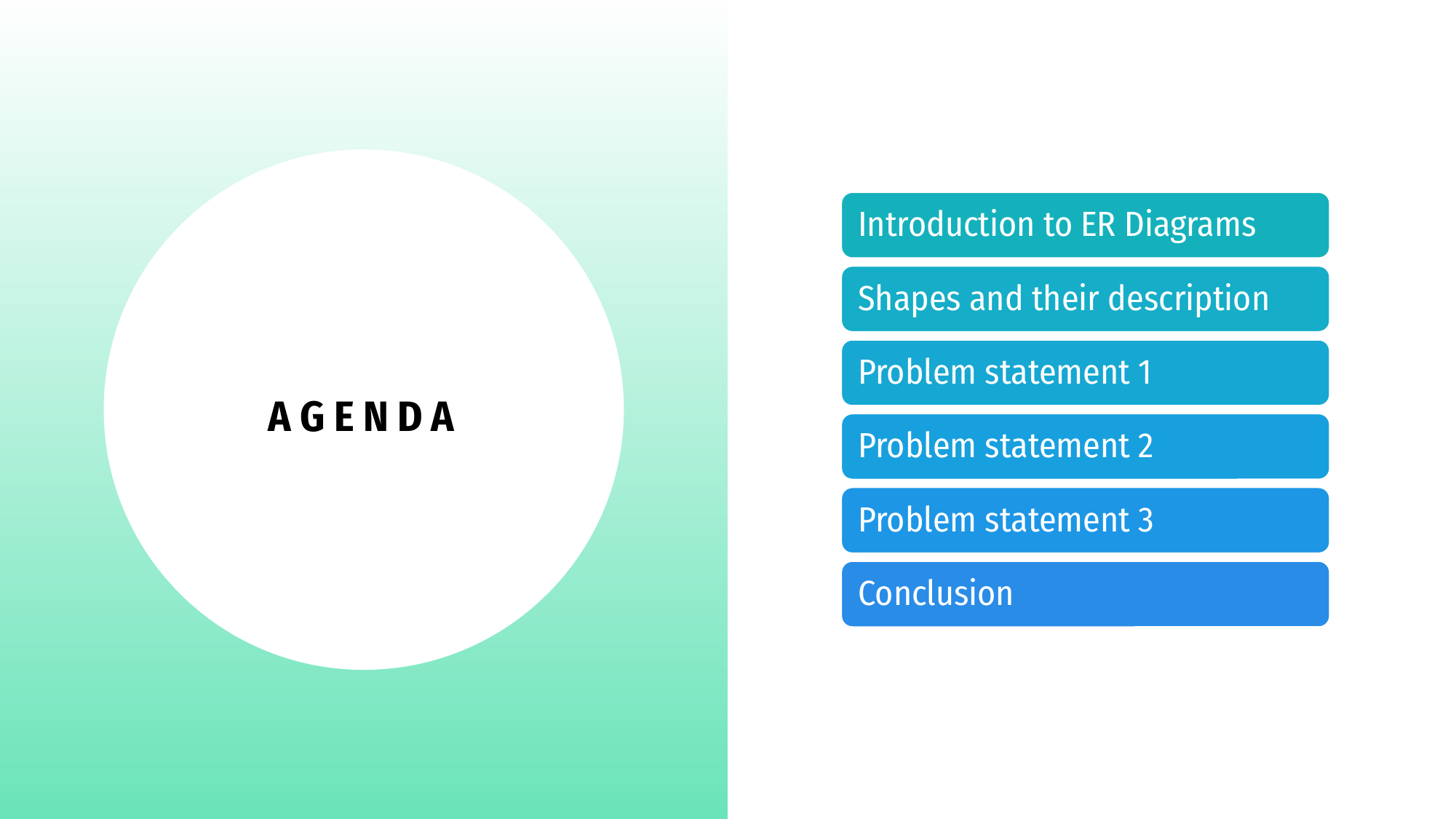

Introduction to ER Diagrams
Shapes and their description
Problem statement 1
Problem statement 2
Problem statement 3
Conclusion

# Agenda